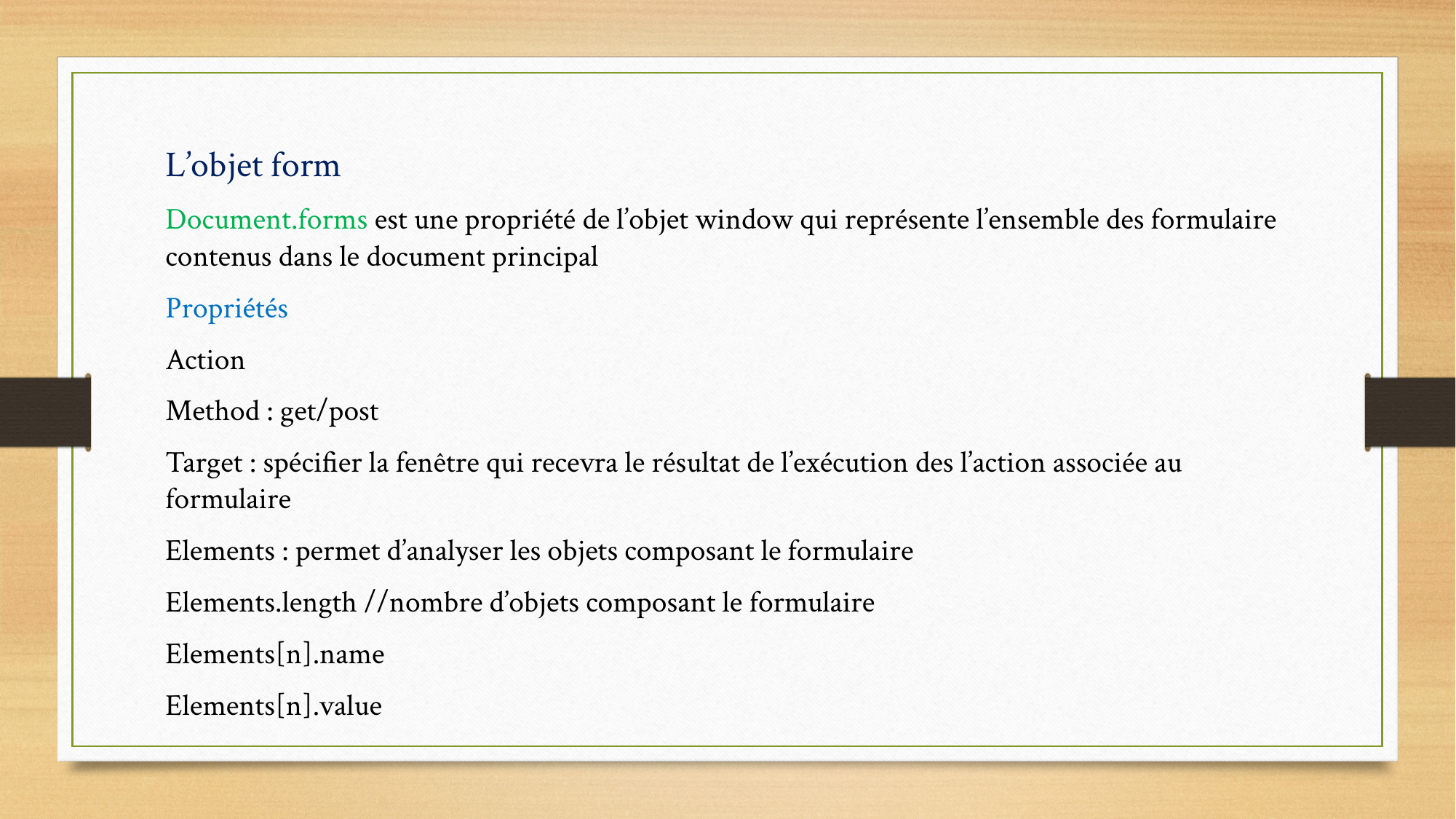

L’objet form
Document.forms est une propriété de l’objet window qui représente l’ensemble des formulaire contenus dans le document principal
Propriétés
Action
Method : get/post
Target : spécifier la fenêtre qui recevra le résultat de l’exécution des l’action associée au formulaire
Elements : permet d’analyser les objets composant le formulaire
Elements.length //nombre d’objets composant le formulaire
Elements[n].name
Elements[n].value